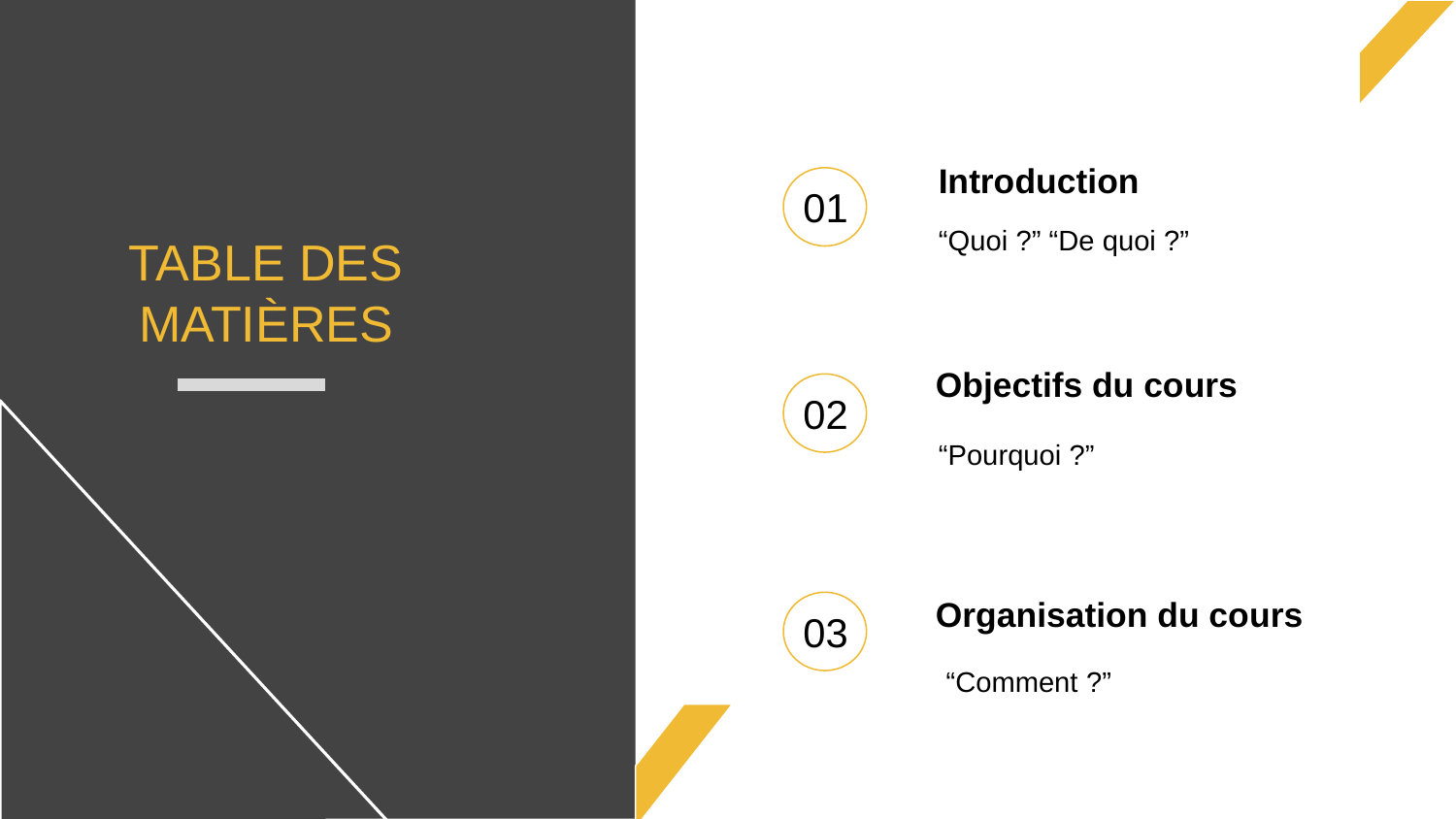

Introduction

01
“Quoi ?” “De quoi ?”
TABLE DES
MATIÈRES
Objectifs du cours

02

“Pourquoi ?”
Organisation du cours

03
“Comment ?”